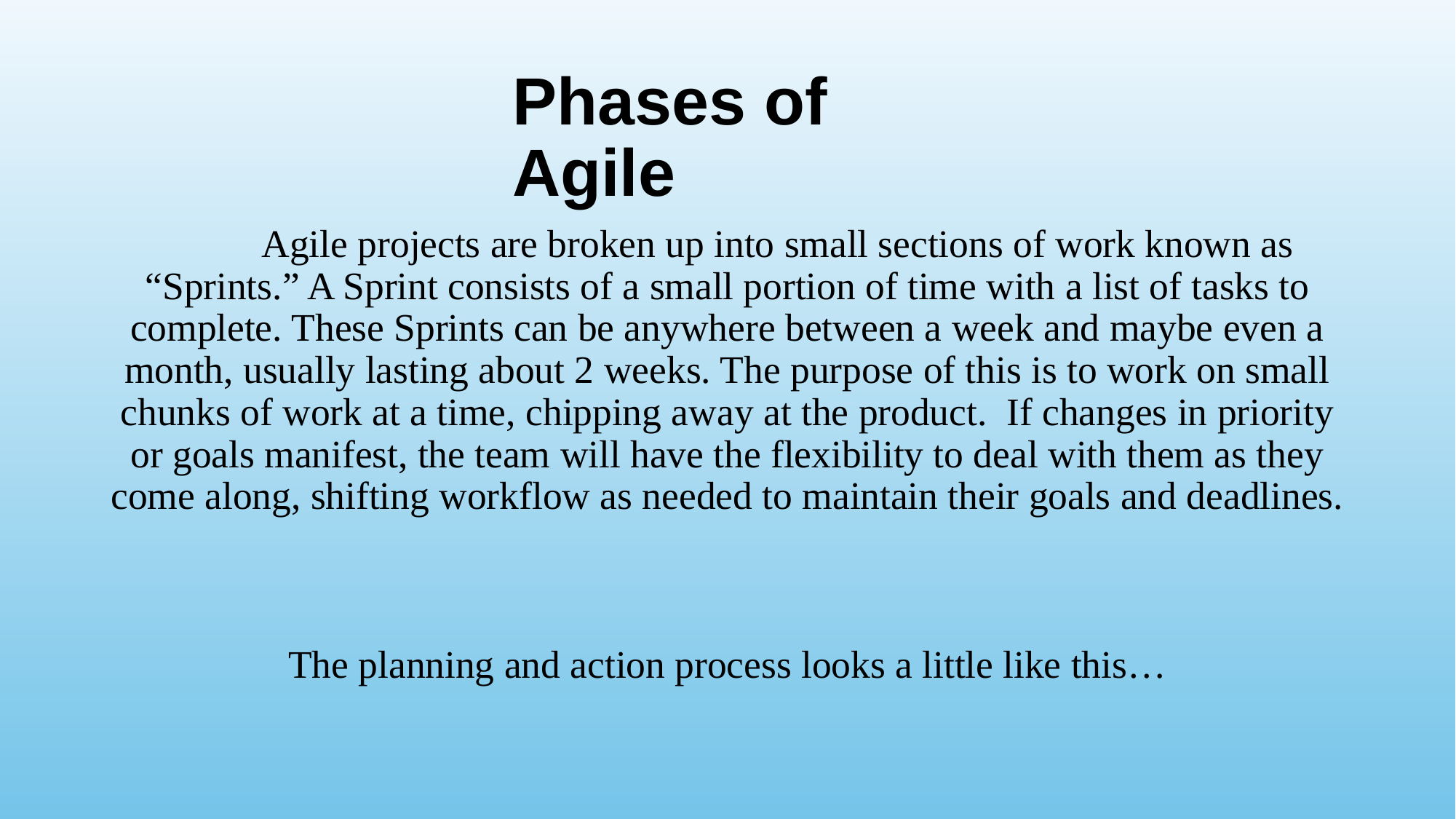

# Phases of Agile
	Agile projects are broken up into small sections of work known as “Sprints.” A Sprint consists of a small portion of time with a list of tasks to complete. These Sprints can be anywhere between a week and maybe even a month, usually lasting about 2 weeks. The purpose of this is to work on small chunks of work at a time, chipping away at the product.  If changes in priority or goals manifest, the team will have the flexibility to deal with them as they come along, shifting workflow as needed to maintain their goals and deadlines.

The planning and action process looks a little like this…